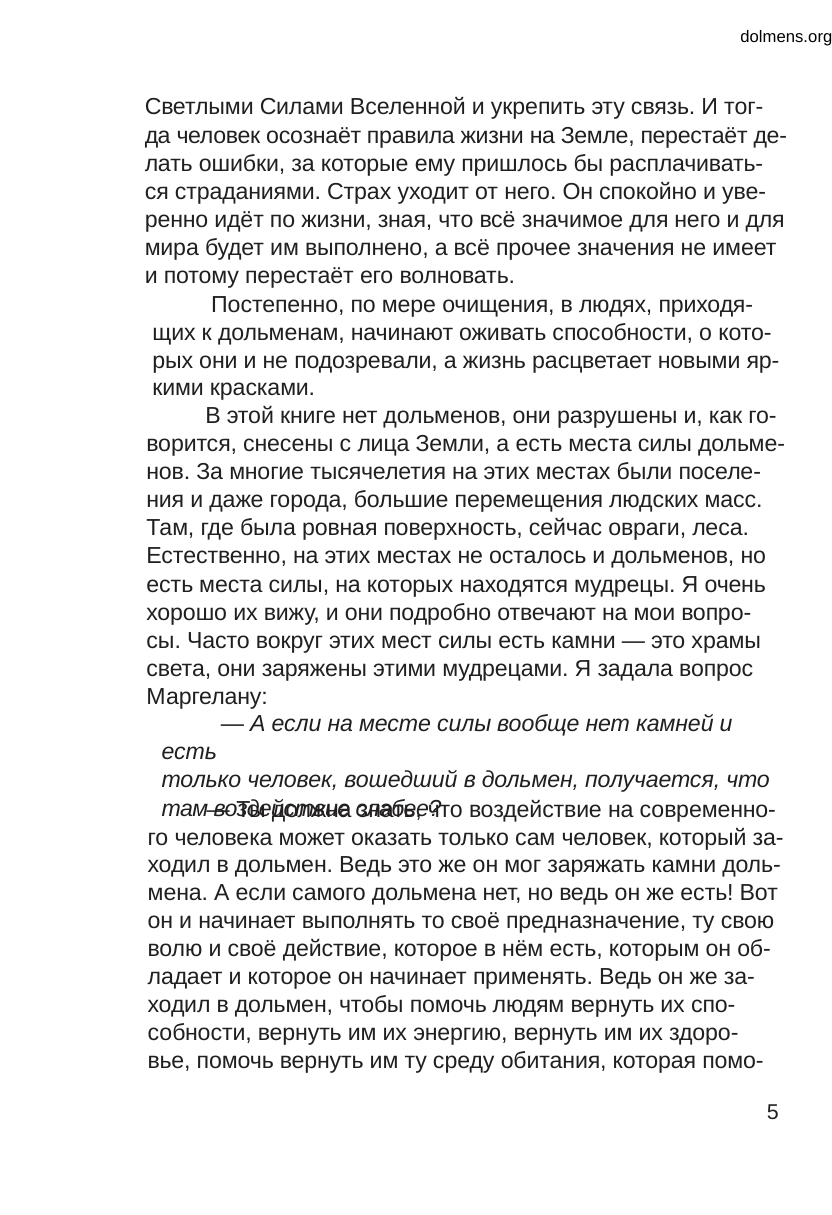

dolmens.org

Светлыми Силами Вселенной и укрепить эту связь. И тог-
да человек осознаёт правила жизни на Земле, перестаёт де-
лать ошибки, за которые ему пришлось бы расплачивать-
ся страданиями. Страх уходит от него. Он спокойно и уве-
ренно идёт по жизни, зная, что всё значимое для него и для
мира будет им выполнено, а всё прочее значения не имеет
и потому перестаёт его волновать.

Постепенно, по мере очищения, в людях, приходя-
щих к дольменам, начинают оживать способности, о кото-
рых они и не подозревали, а жизнь расцветает новыми яр-
кими красками.

В этой книге нет дольменов, они разрушены и, как го-
ворится, снесены с лица Земли, а есть места силы дольме-
нов. За многие тысячелетия на этих местах были поселе-
ния и даже города, большие перемещения людских масс.
Там, где была ровная поверхность, сейчас овраги, леса.
Естественно, на этих местах не осталось и дольменов, но
есть места силы, на которых находятся мудрецы. Я очень
хорошо их вижу, и они подробно отвечают на мои вопро-
сы. Часто вокруг этих мест силы есть камни — это храмы
света, они заряжены этими мудрецами. Я задала вопрос
Маргелану:

— А если на месте силы вообще нет камней и есть
только человек, вошедший в дольмен, получается, что
там воздействие слабее?

— Ты должна знать, что воздействие на современно-
го человека может оказать только сам человек, который за-
ходил в дольмен. Ведь это же он мог заряжать камни доль-
мена. А если самого дольмена нет, но ведь он же есть! Вот
он и начинает выполнять то своё предназначение, ту свою
волю и своё действие, которое в нём есть, которым он об-
ладает и которое он начинает применять. Ведь он же за-
ходил в дольмен, чтобы помочь людям вернуть их спо-
собности, вернуть им их энергию, вернуть им их здоро-
вье, помочь вернуть им ту среду обитания, которая помо-

5